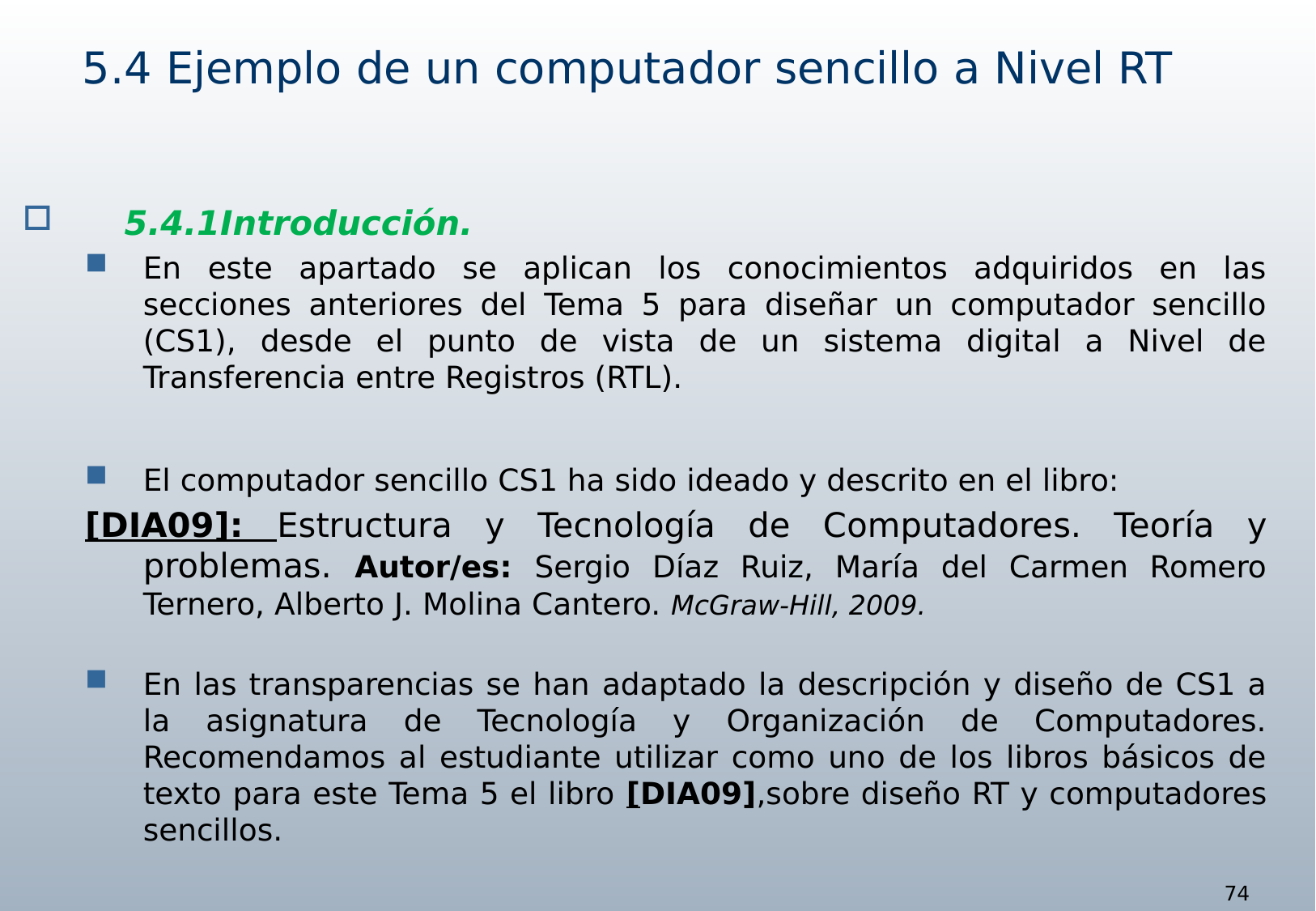

# 5.4 Ejemplo de un computador sencillo a Nivel RT
5.4.1Introducción.
En este apartado se aplican los conocimientos adquiridos en las secciones anteriores del Tema 5 para diseñar un computador sencillo (CS1), desde el punto de vista de un sistema digital a Nivel de Transferencia entre Registros (RTL).

El computador sencillo CS1 ha sido ideado y descrito en el libro:
[DIA09]: Estructura y Tecnología de Computadores. Teoría y problemas. Autor/es: Sergio Díaz Ruiz, María del Carmen Romero Ternero, Alberto J. Molina Cantero. McGraw-Hill, 2009.

En las transparencias se han adaptado la descripción y diseño de CS1 a la asignatura de Tecnología y Organización de Computadores. Recomendamos al estudiante utilizar como uno de los libros básicos de texto para este Tema 5 el libro [DIA09],sobre diseño RT y computadores sencillos.